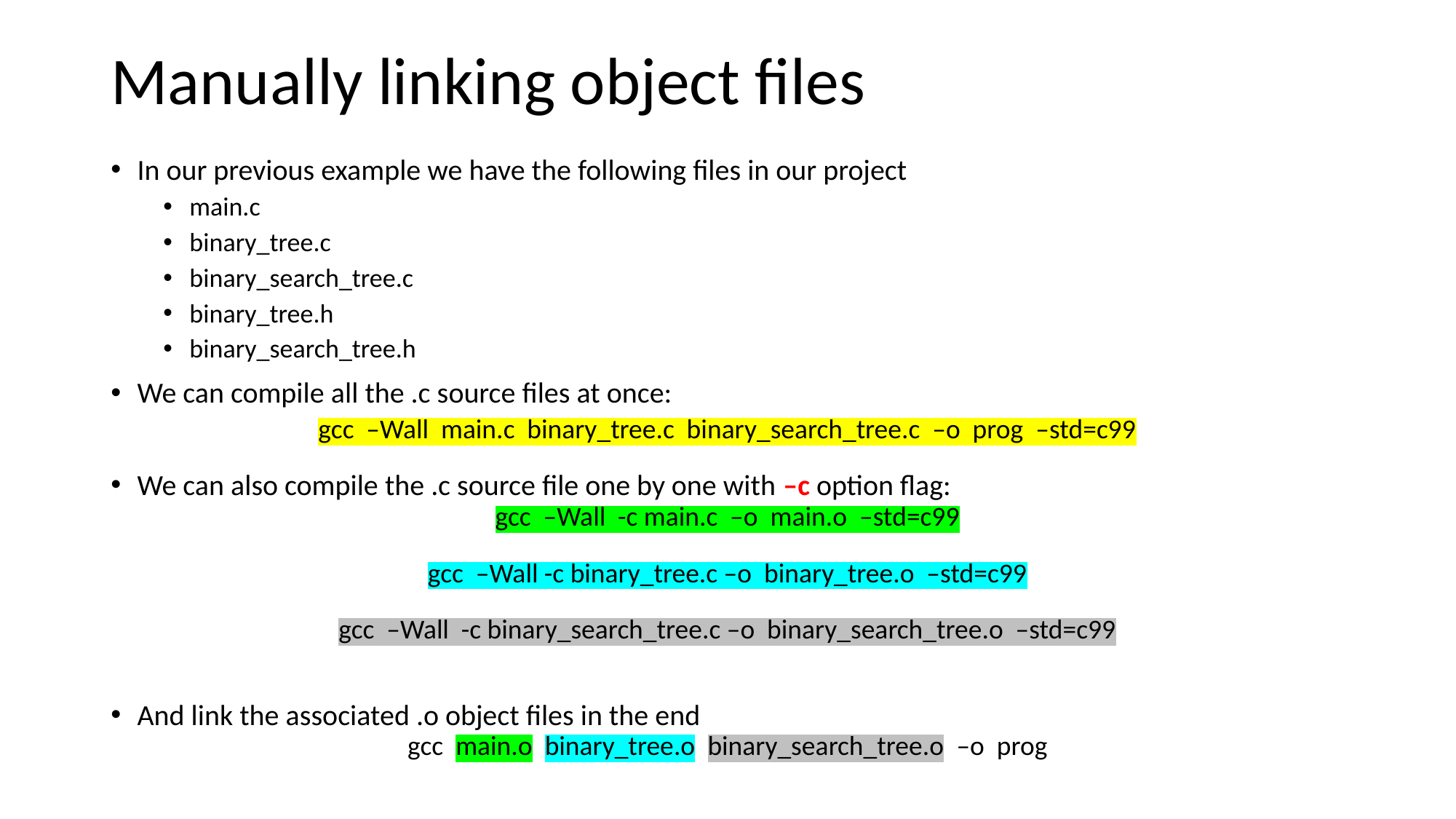

# Manually linking object files
In our previous example we have the following files in our project
main.c
binary_tree.c
binary_search_tree.c
binary_tree.h
binary_search_tree.h
We can compile all the .c source files at once:

We can also compile the .c source file one by one with –c option flag:

And link the associated .o object files in the end
gcc  –Wall  main.c  binary_tree.c  binary_search_tree.c  –o  prog  –std=c99
gcc  –Wall  -c main.c  –o  main.o  –std=c99
gcc  –Wall -c binary_tree.c –o  binary_tree.o  –std=c99
gcc  –Wall  -c binary_search_tree.c –o  binary_search_tree.o  –std=c99
gcc  main.o  binary_tree.o  binary_search_tree.o  –o  prog